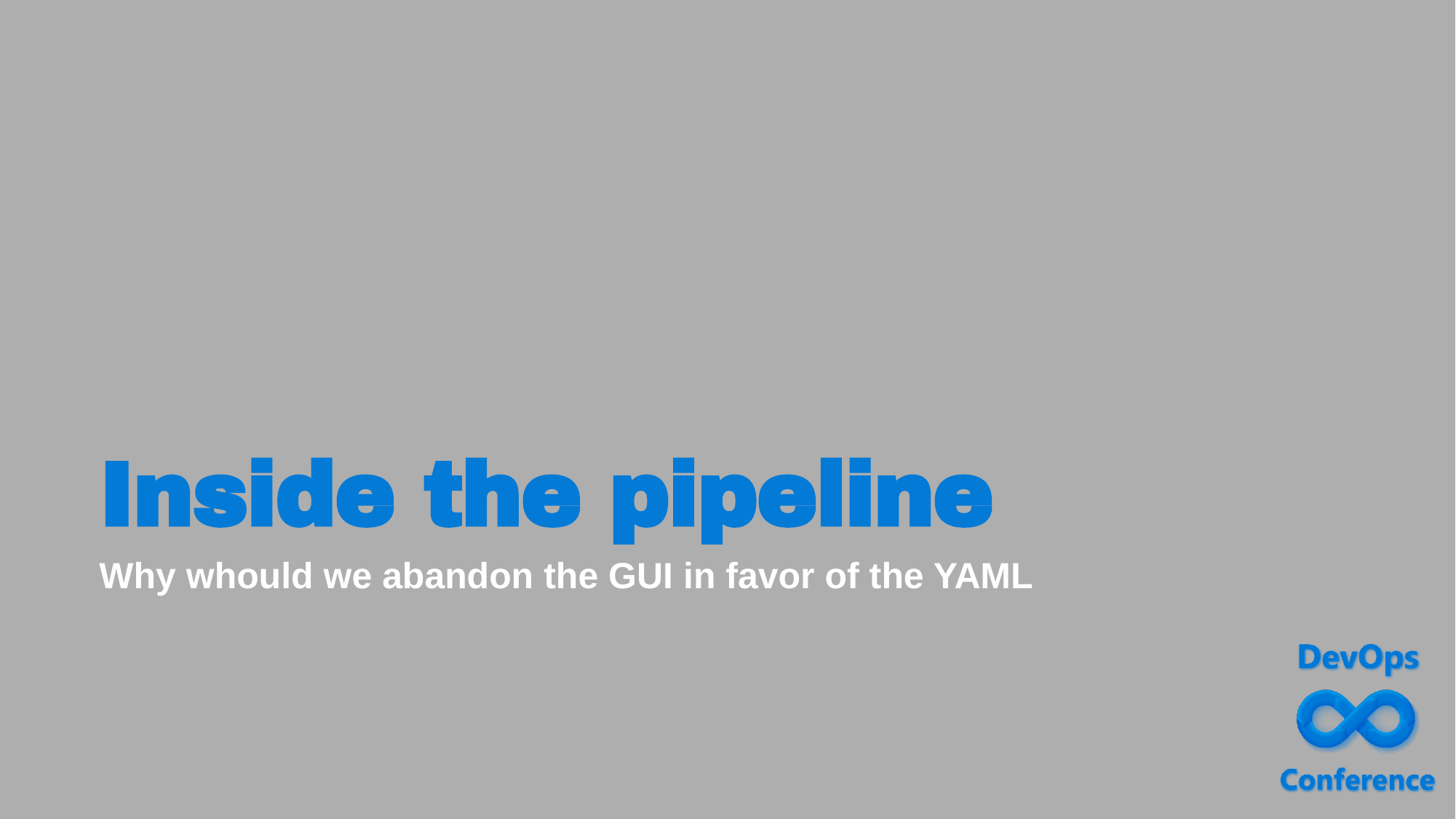

# Inside the pipeline
Why whould we abandon the GUI in favor of the YAML